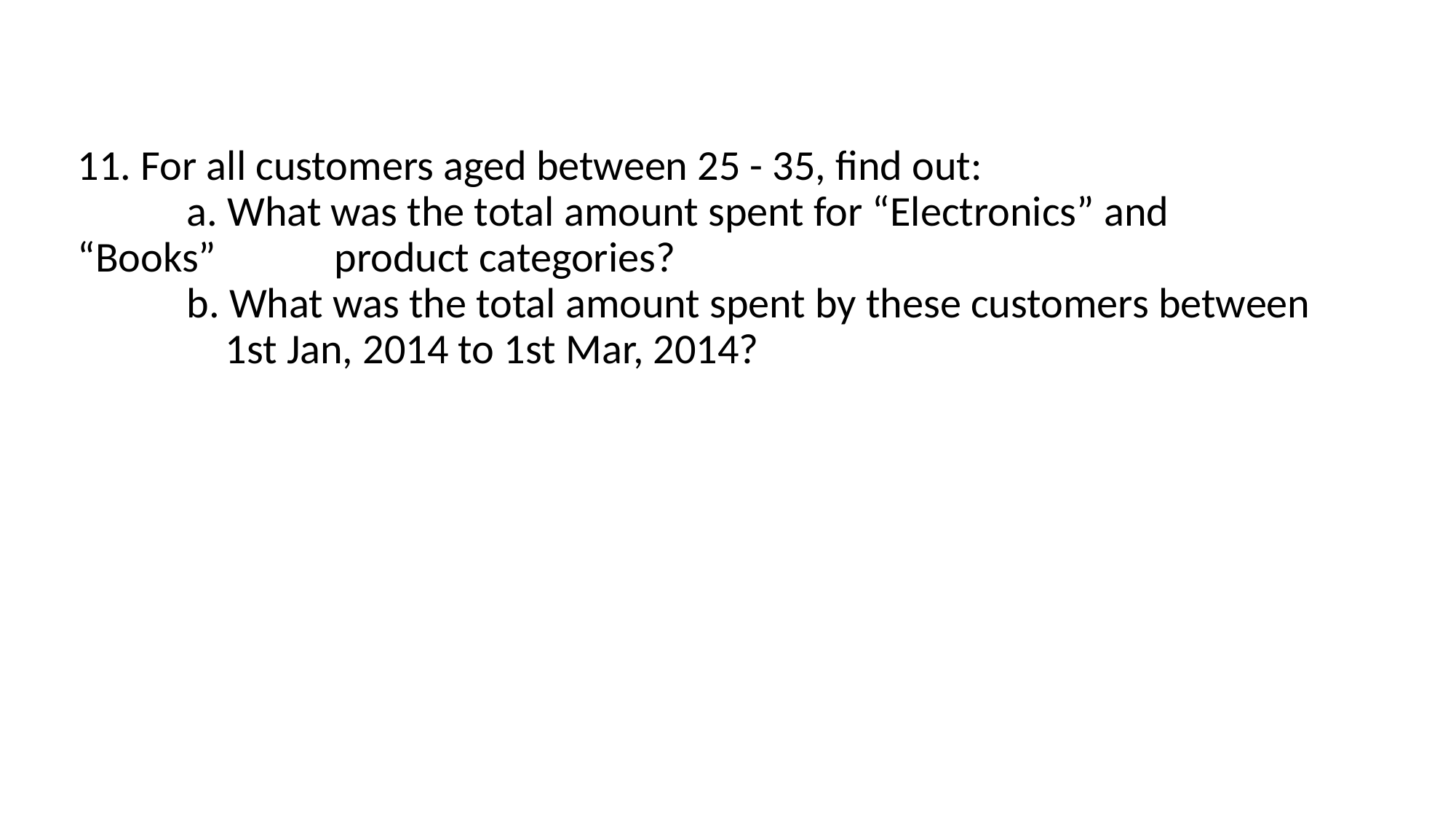

# 11. For all customers aged between 25 - 35, find out: a. What was the total amount spent for “Electronics” and “Books” 	    product categories? b. What was the total amount spent by these customers between 	    1st Jan, 2014 to 1st Mar, 2014?